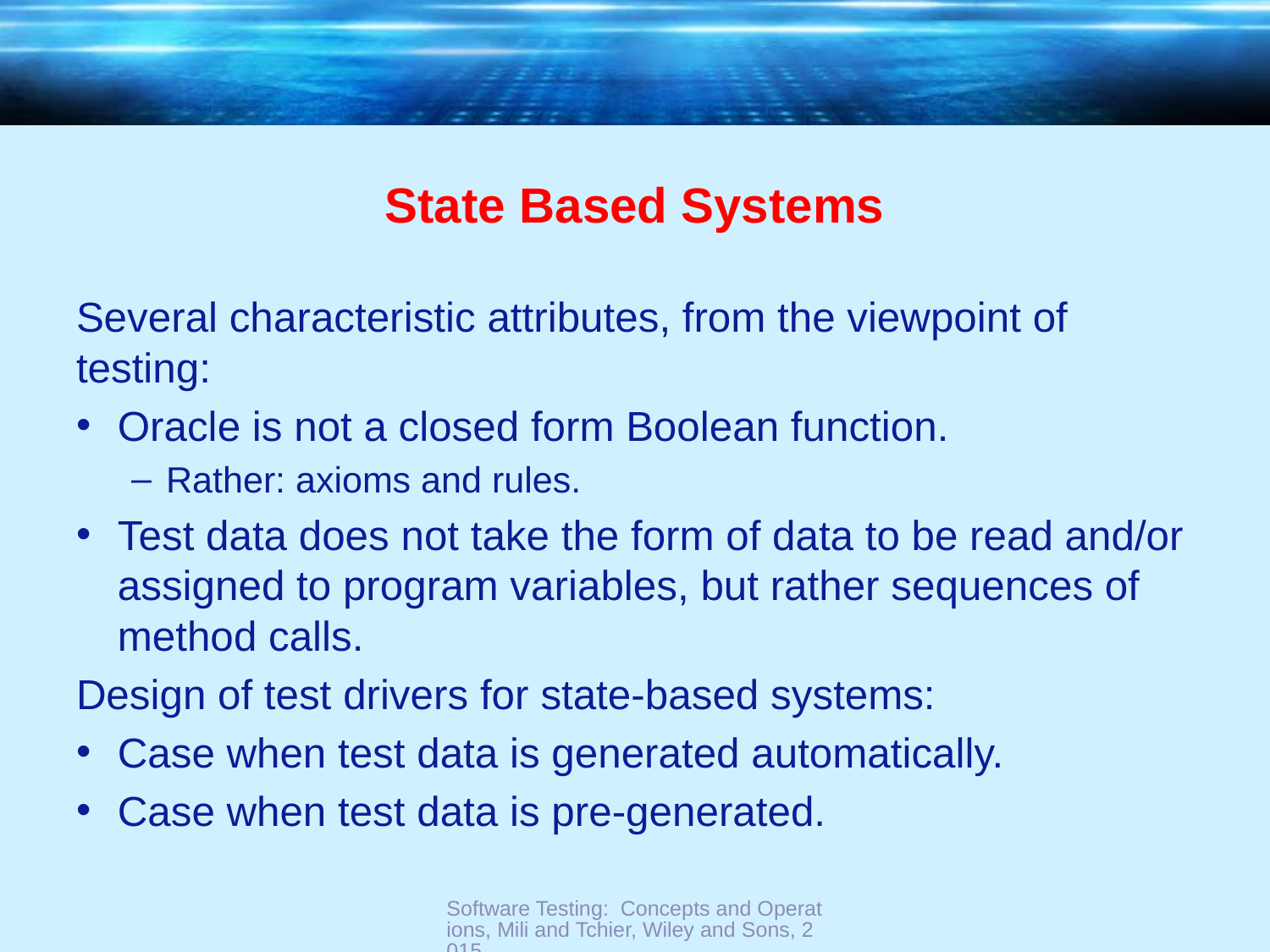

# State Based Systems
Several characteristic attributes, from the viewpoint of testing:
Oracle is not a closed form Boolean function.
Rather: axioms and rules.
Test data does not take the form of data to be read and/or assigned to program variables, but rather sequences of method calls.
Design of test drivers for state-based systems:
Case when test data is generated automatically.
Case when test data is pre-generated.
Software Testing:  Concepts and Operations, Mili and Tchier, Wiley and Sons, 2015